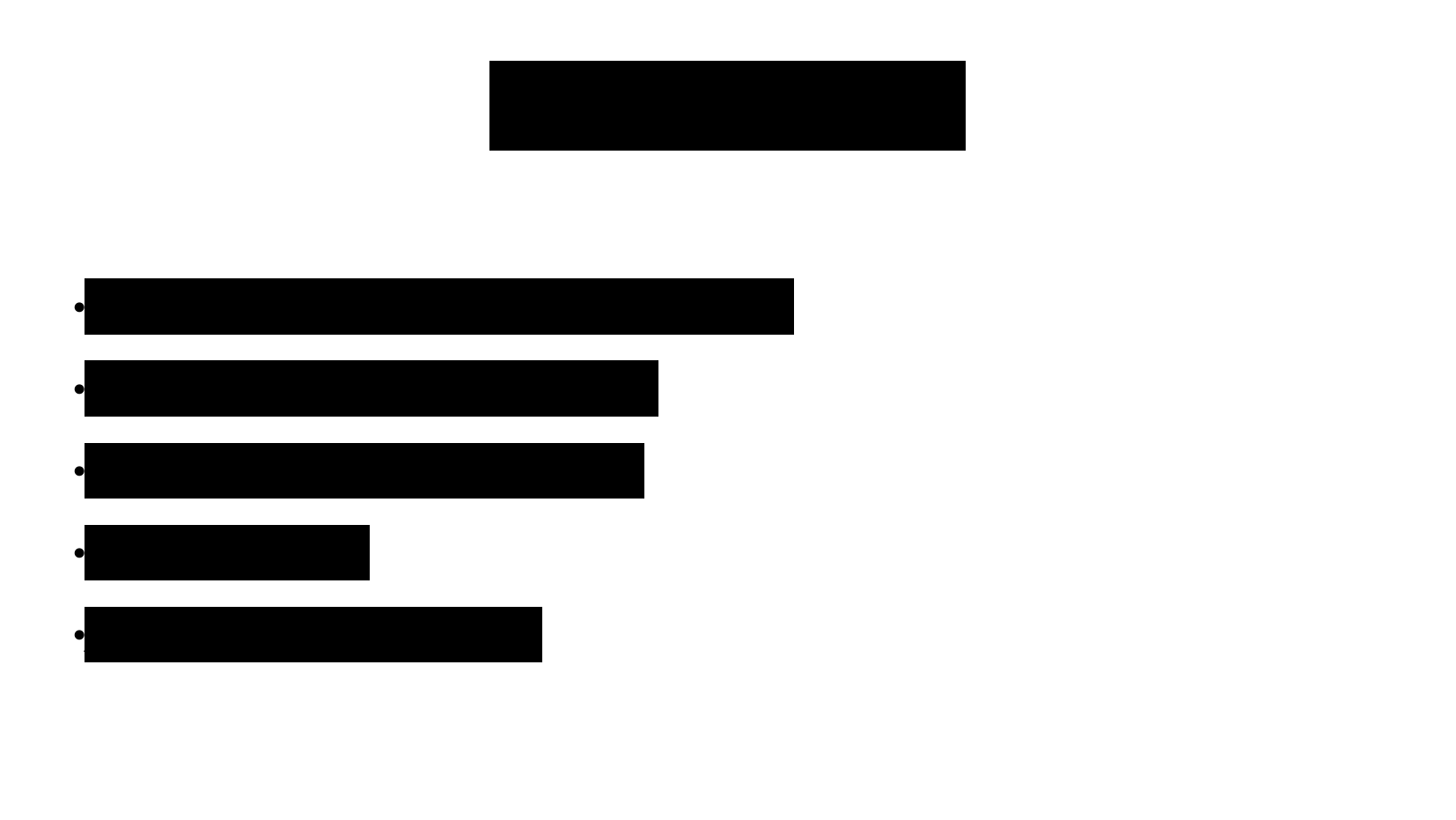

Observations

Shift from performance to safety
Simplicity/Expressiveness
Interoperability/Portability
Maintenance
Automate everything